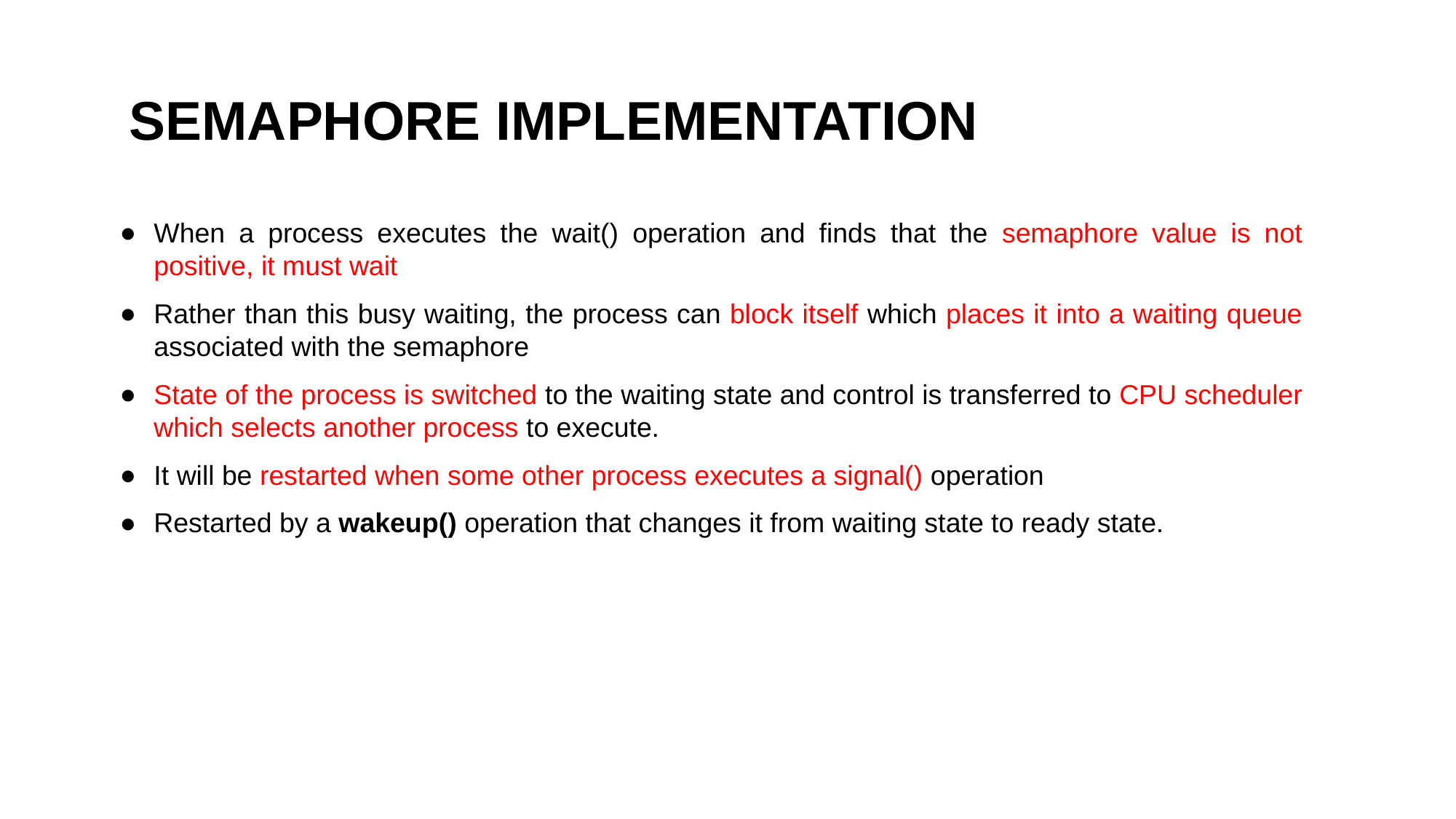

# SEMAPHORE IMPLEMENTATION
When a process executes the wait() operation and finds that the semaphore value is not positive, it must wait
Rather than this busy waiting, the process can block itself which places it into a waiting queue associated with the semaphore
State of the process is switched to the waiting state and control is transferred to CPU scheduler which selects another process to execute.
It will be restarted when some other process executes a signal() operation
Restarted by a wakeup() operation that changes it from waiting state to ready state.